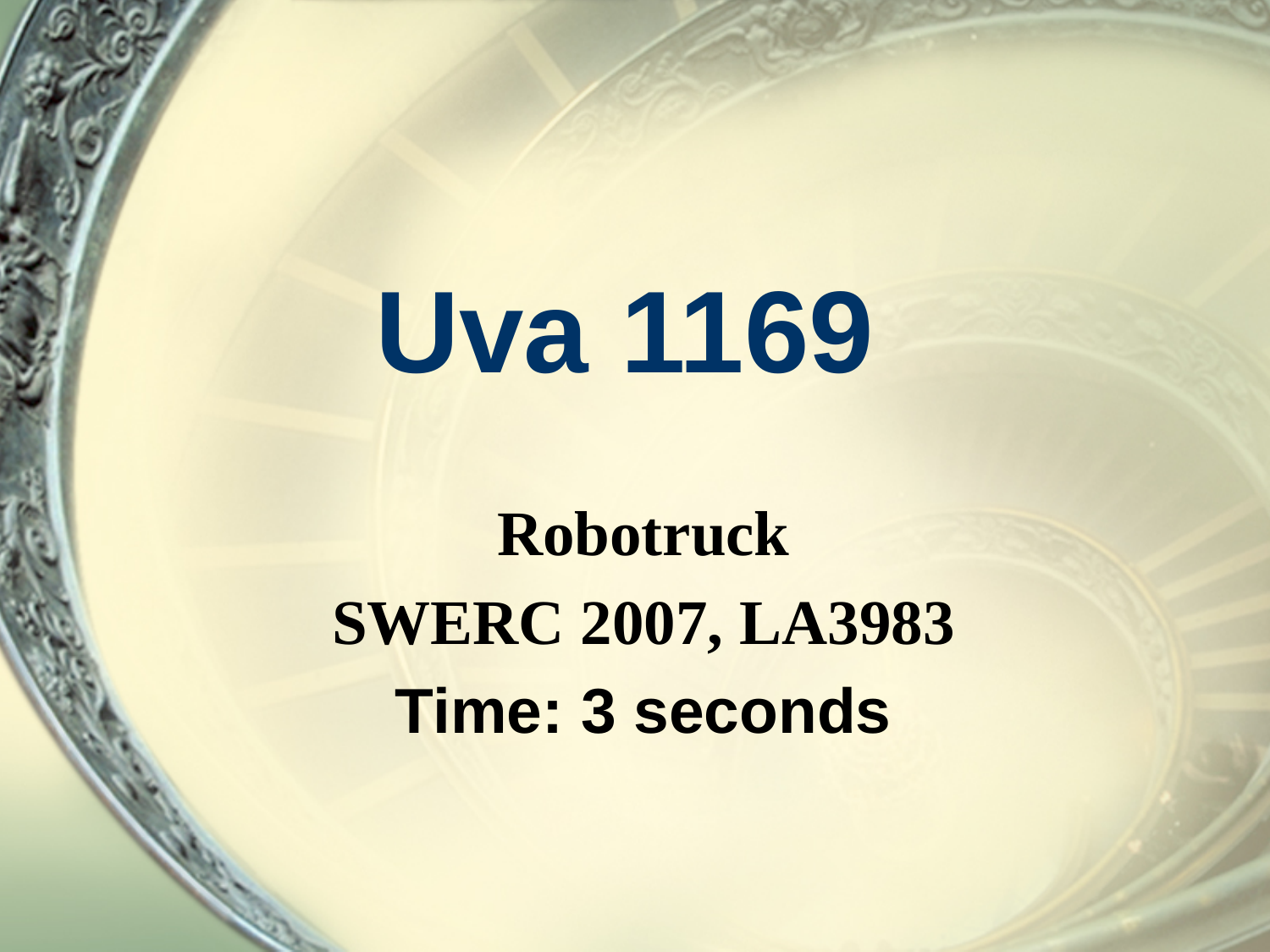

# Uva 1169
Robotruck
SWERC 2007, LA3983
Time: 3 seconds